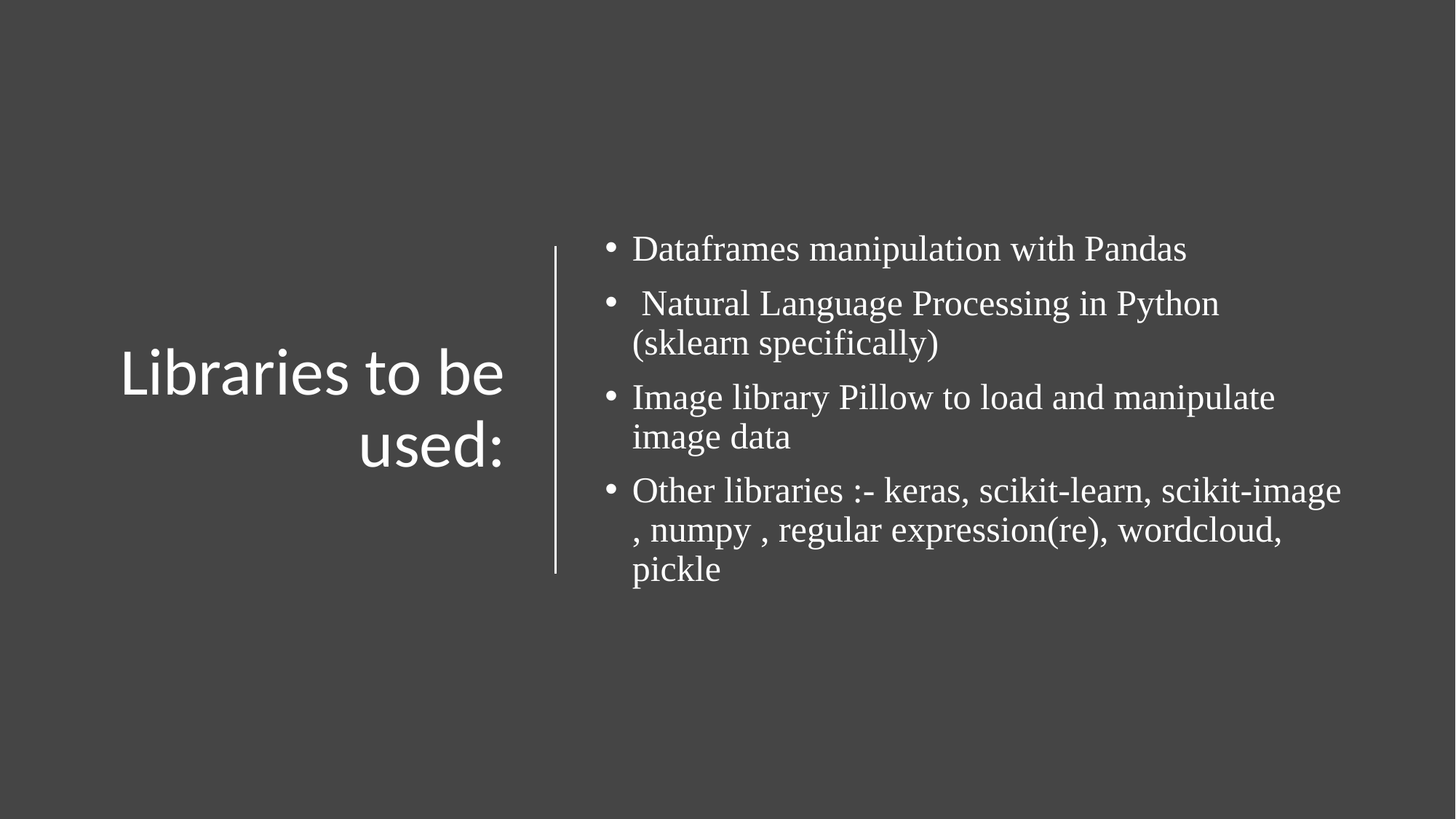

# Libraries to be used:
Dataframes manipulation with Pandas
 Natural Language Processing in Python (sklearn specifically)
Image library Pillow to load and manipulate image data
Other libraries :- keras, scikit-learn, scikit-image , numpy , regular expression(re), wordcloud, pickle